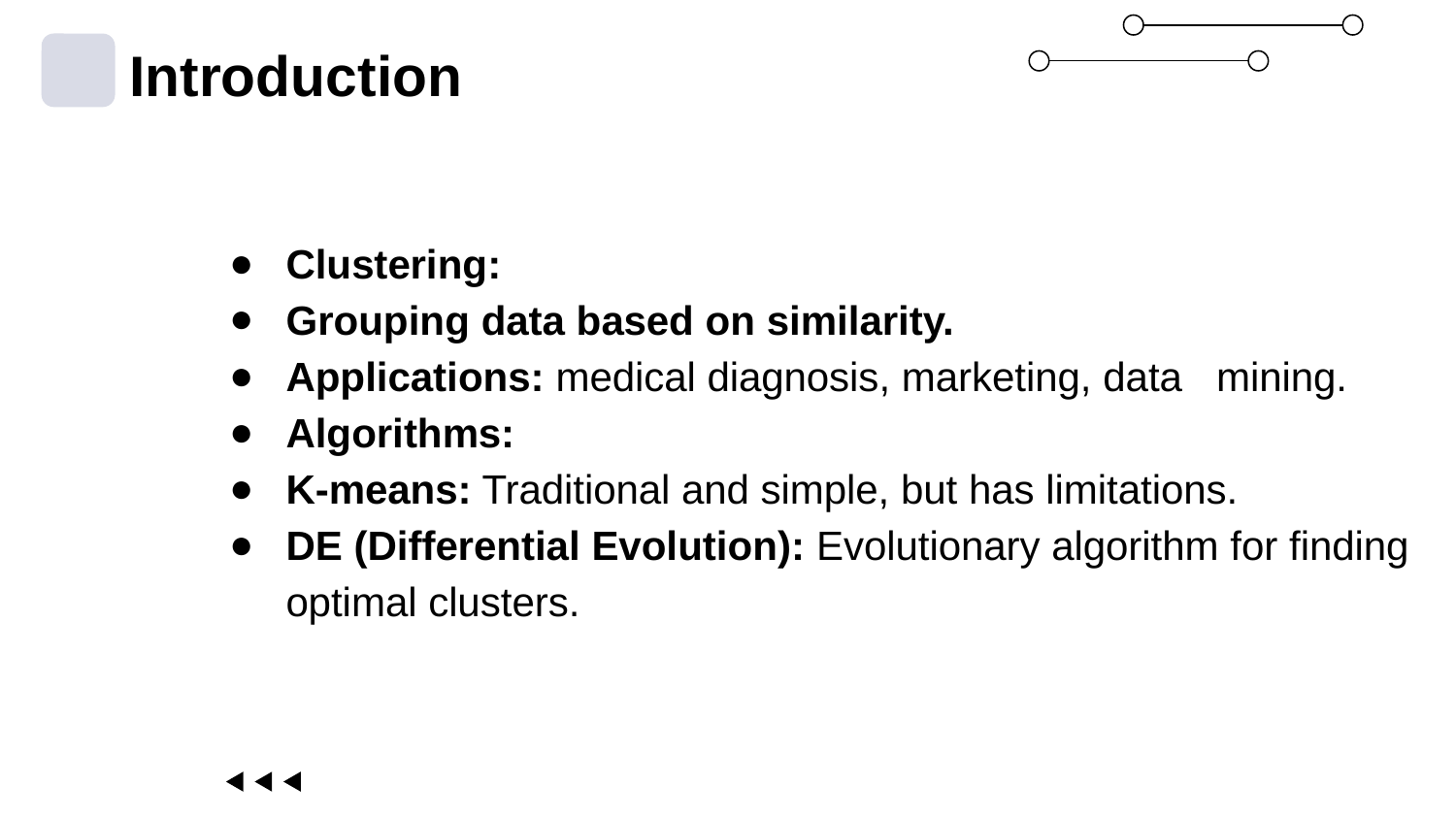

# Introduction

Clustering:
Grouping data based on similarity.
Applications: medical diagnosis, marketing, data   mining.
Algorithms:
K-means: Traditional and simple, but has limitations.
DE (Differential Evolution): Evolutionary algorithm for finding
optimal clusters.